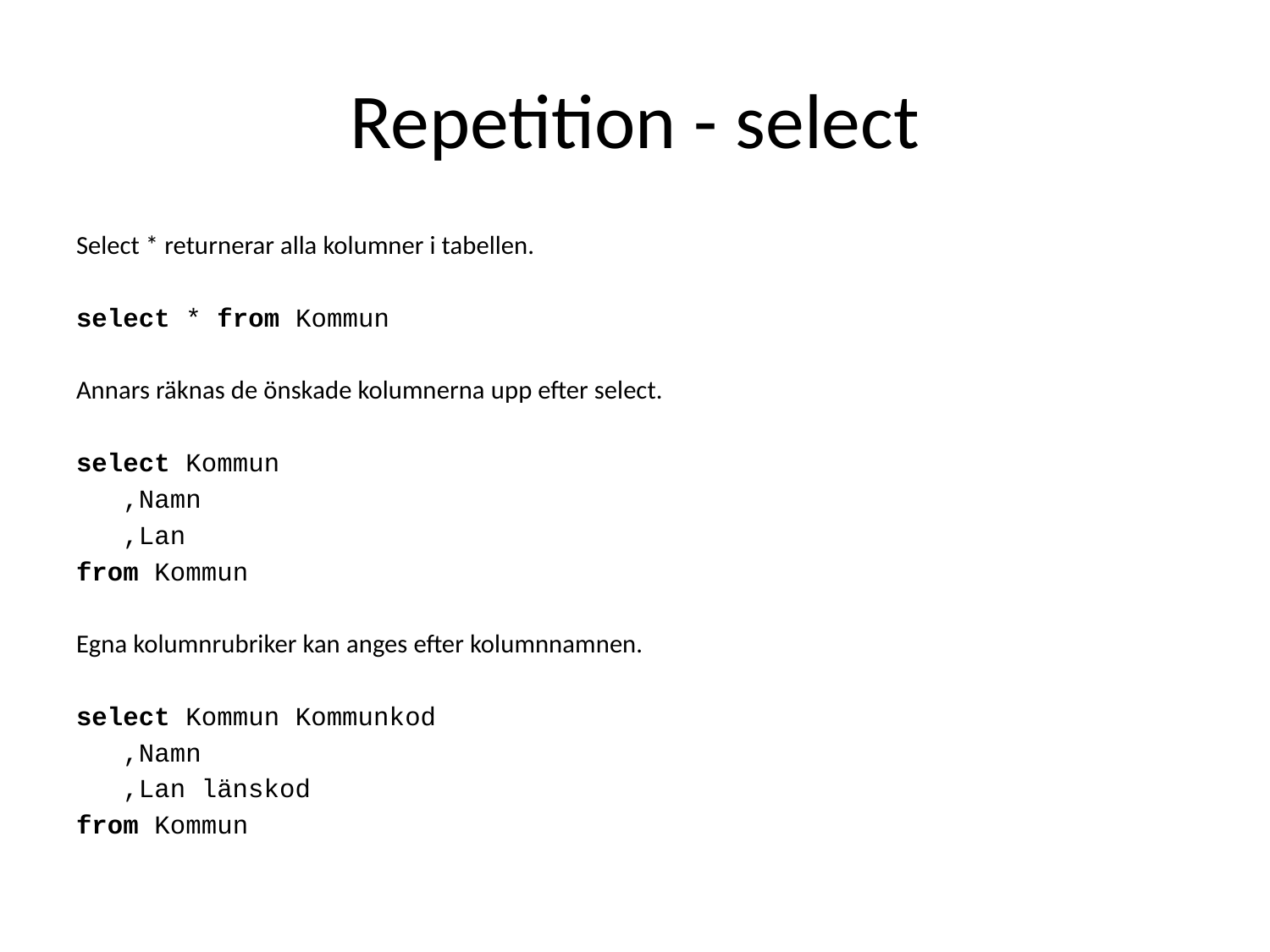

# Repetition - select
Select * returnerar alla kolumner i tabellen.

select * from Kommun

Annars räknas de önskade kolumnerna upp efter select.

select Kommun
   ,Namn
   ,Lan
from Kommun

Egna kolumnrubriker kan anges efter kolumnnamnen.

select Kommun Kommunkod
   ,Namn
   ,Lan länskod
from Kommun